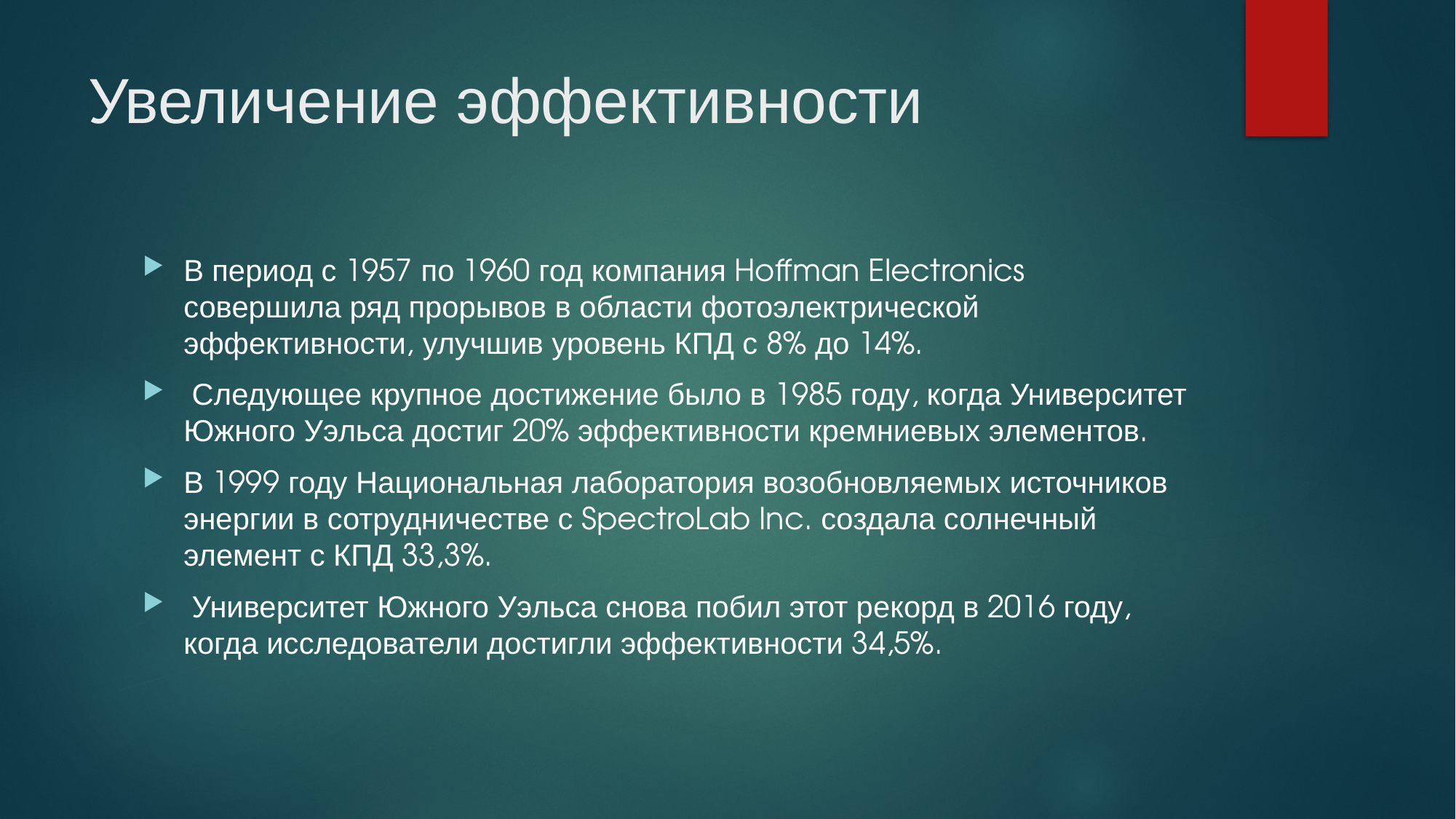

# Увеличение эффективности
В период с 1957 по 1960 год компания Hoffman Electronics совершила ряд прорывов в области фотоэлектрической эффективности, улучшив уровень КПД с 8% до 14%.
 Следующее крупное достижение было в 1985 году, когда Университет Южного Уэльса достиг 20% эффективности кремниевых элементов.
В 1999 году Национальная лаборатория возобновляемых источников энергии в сотрудничестве с SpectroLab Inc. создала солнечный элемент с КПД 33,3%.
 Университет Южного Уэльса снова побил этот рекорд в 2016 году, когда исследователи достигли эффективности 34,5%.